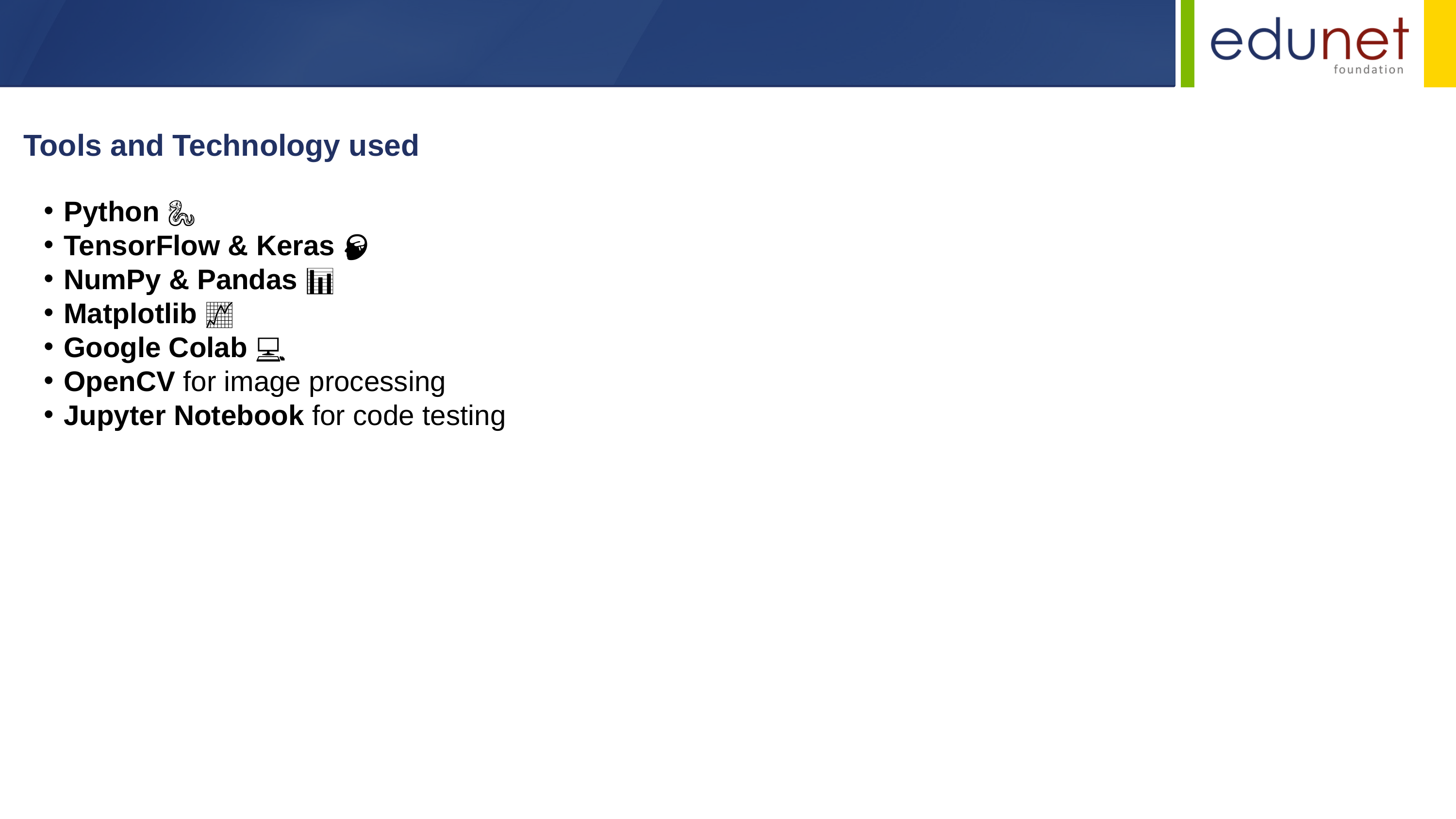

Tools and Technology used
Python 🐍
TensorFlow & Keras 🧠
NumPy & Pandas 📊
Matplotlib 📈
Google Colab 💻
OpenCV for image processing
Jupyter Notebook for code testing